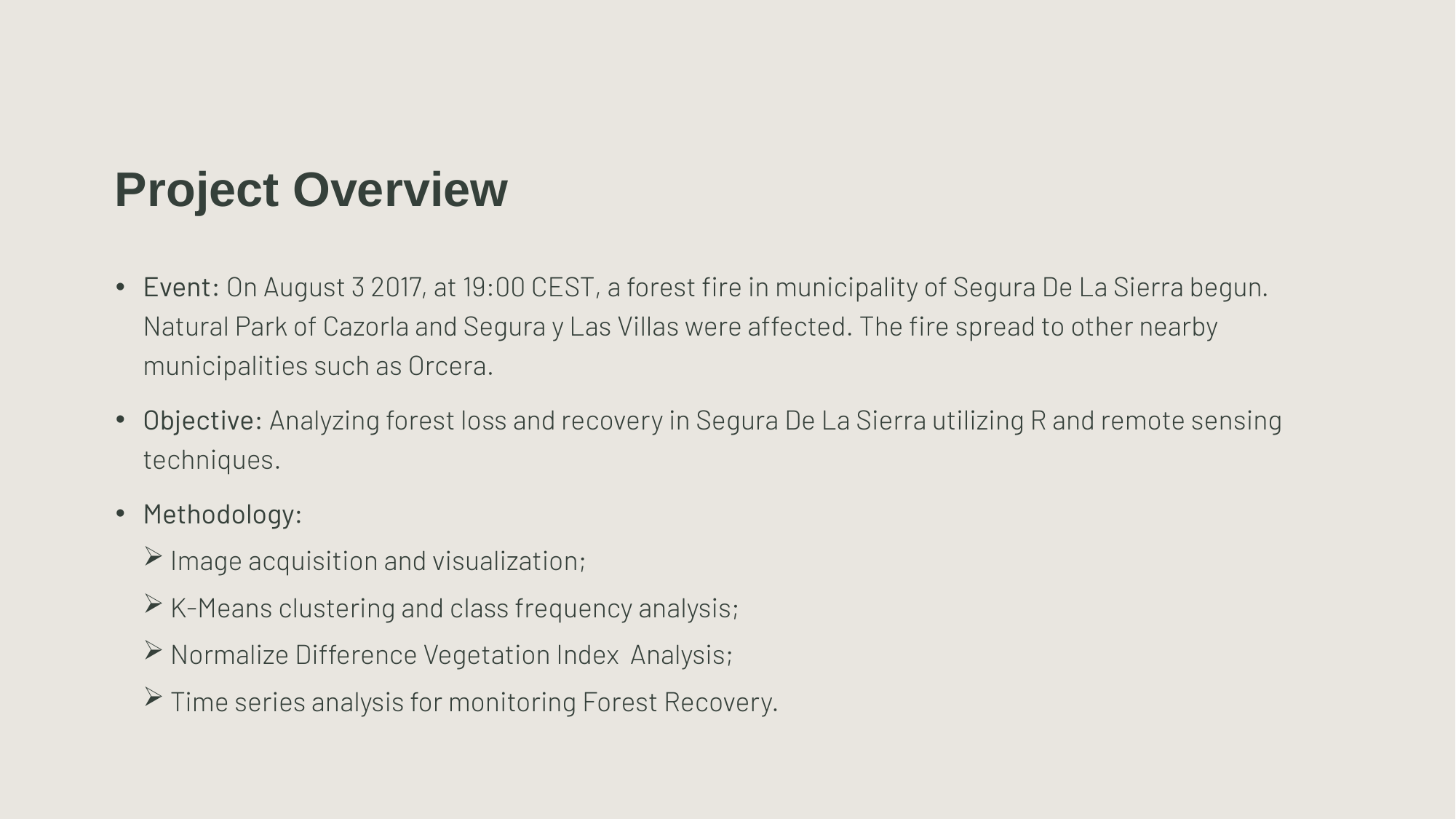

# Project Overview
Event: On August 3 2017, at 19:00 CEST, a forest fire in municipality of Segura De La Sierra begun. Natural Park of Cazorla and Segura y Las Villas were affected. The fire spread to other nearby municipalities such as Orcera.
Objective: Analyzing forest loss and recovery in Segura De La Sierra utilizing R and remote sensing techniques.
Methodology:
Image acquisition and visualization;
K-Means clustering and class frequency analysis;
Normalize Difference Vegetation Index  Analysis;
Time series analysis for monitoring Forest Recovery.